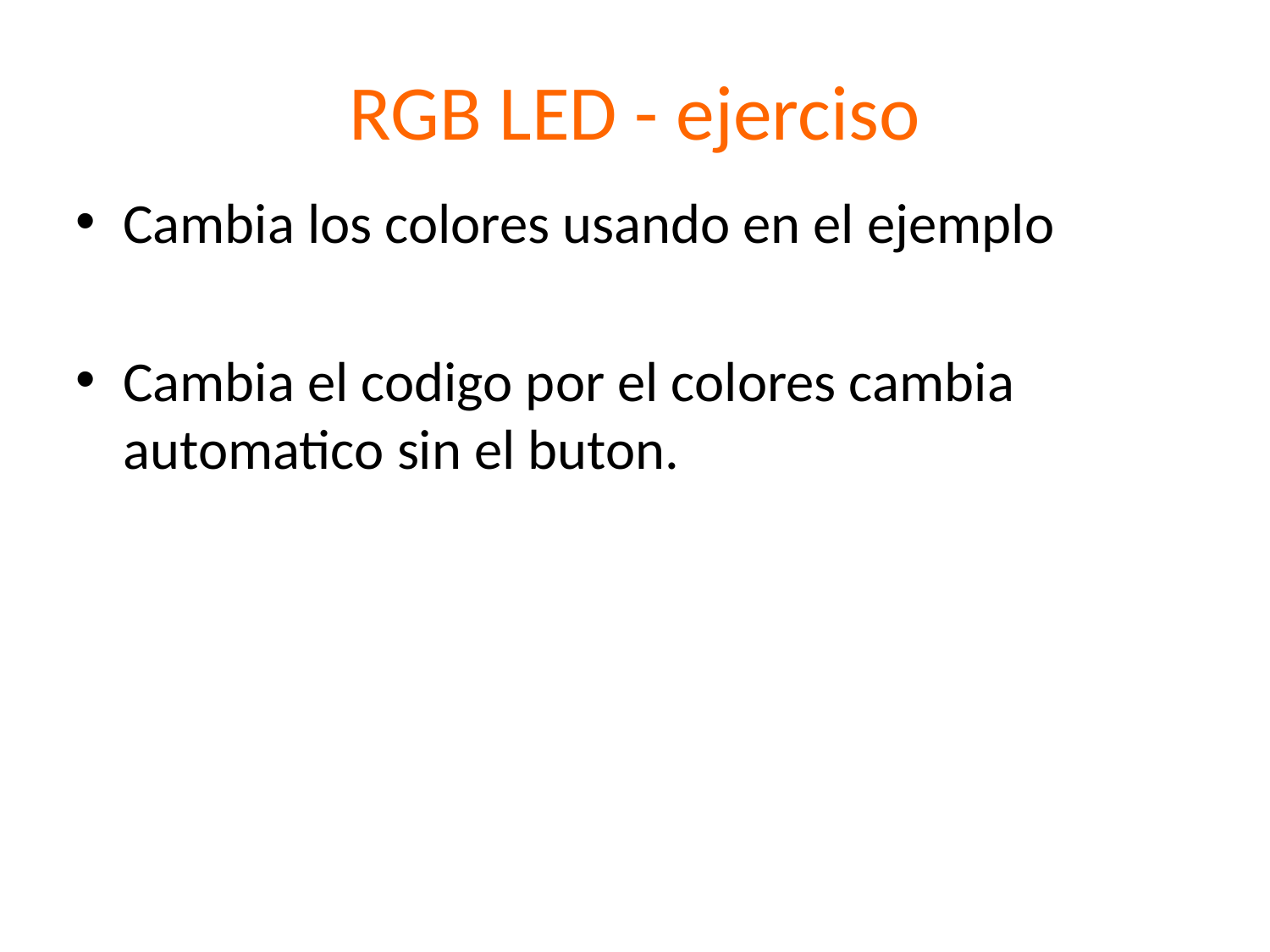

# RGB LED - ejerciso
Cambia los colores usando en el ejemplo

Cambia el codigo por el colores cambia automatico sin el buton.